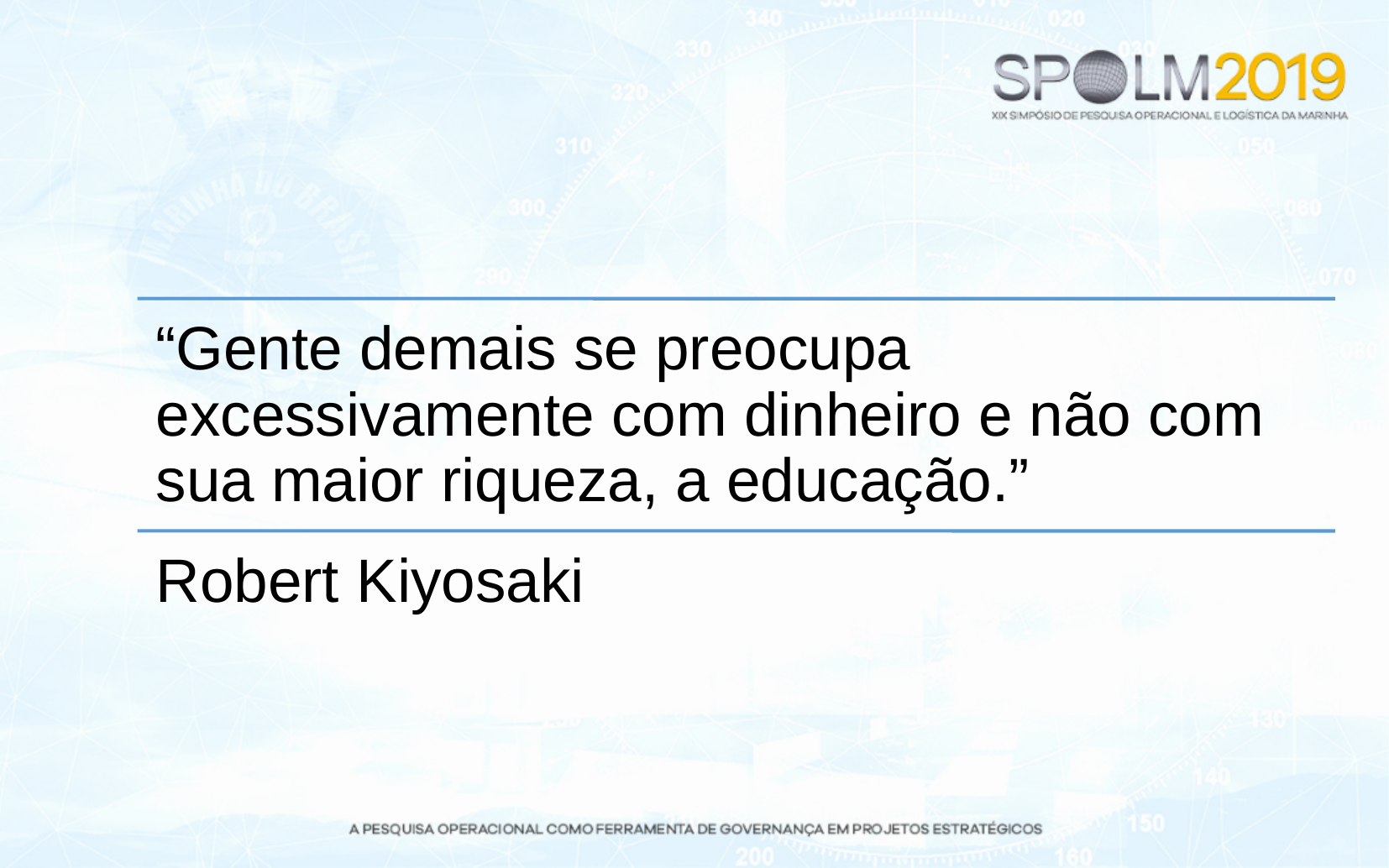

“Gente demais se preocupa excessivamente com dinheiro e não com sua maior riqueza, a educação.”
Robert Kiyosaki